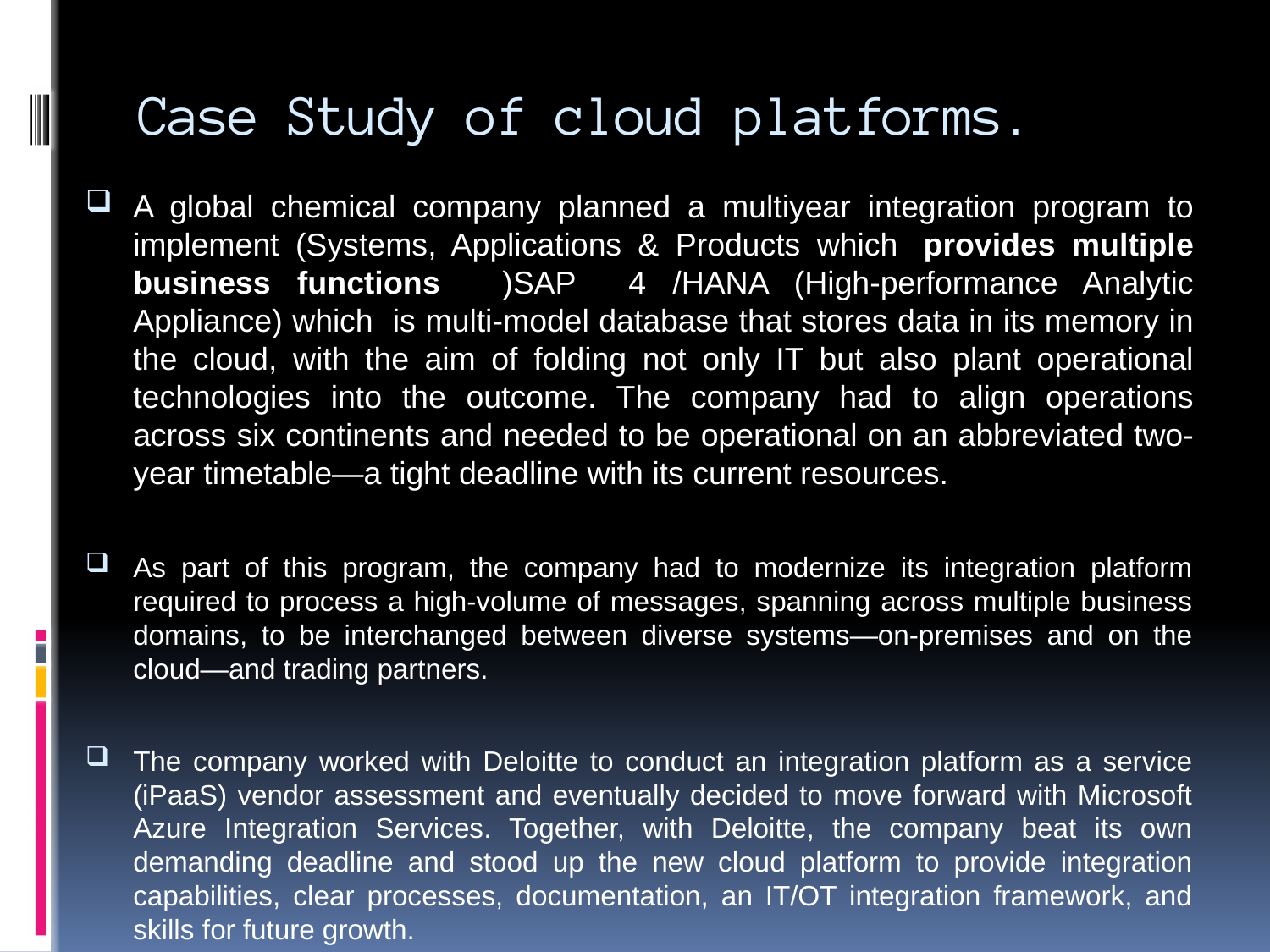

# Case Study of cloud platforms.
A global chemical company planned a multiyear integration program to implement (Systems, Applications & Products which  provides multiple business functions   )SAP  4 /HANA (High-performance Analytic Appliance) which  is multi-model database that stores data in its memory in the cloud, with the aim of folding not only IT but also plant operational technologies into the outcome. The company had to align operations across six continents and needed to be operational on an abbreviated two-year timetable—a tight deadline with its current resources.

As part of this program, the company had to modernize its integration platform required to process a high-volume of messages, spanning across multiple business domains, to be interchanged between diverse systems—on-premises and on the cloud—and trading partners.

The company worked with Deloitte to conduct an integration platform as a service (iPaaS) vendor assessment and eventually decided to move forward with Microsoft Azure Integration Services. Together, with Deloitte, the company beat its own demanding deadline and stood up the new cloud platform to provide integration capabilities, clear processes, documentation, an IT/OT integration framework, and skills for future growth.